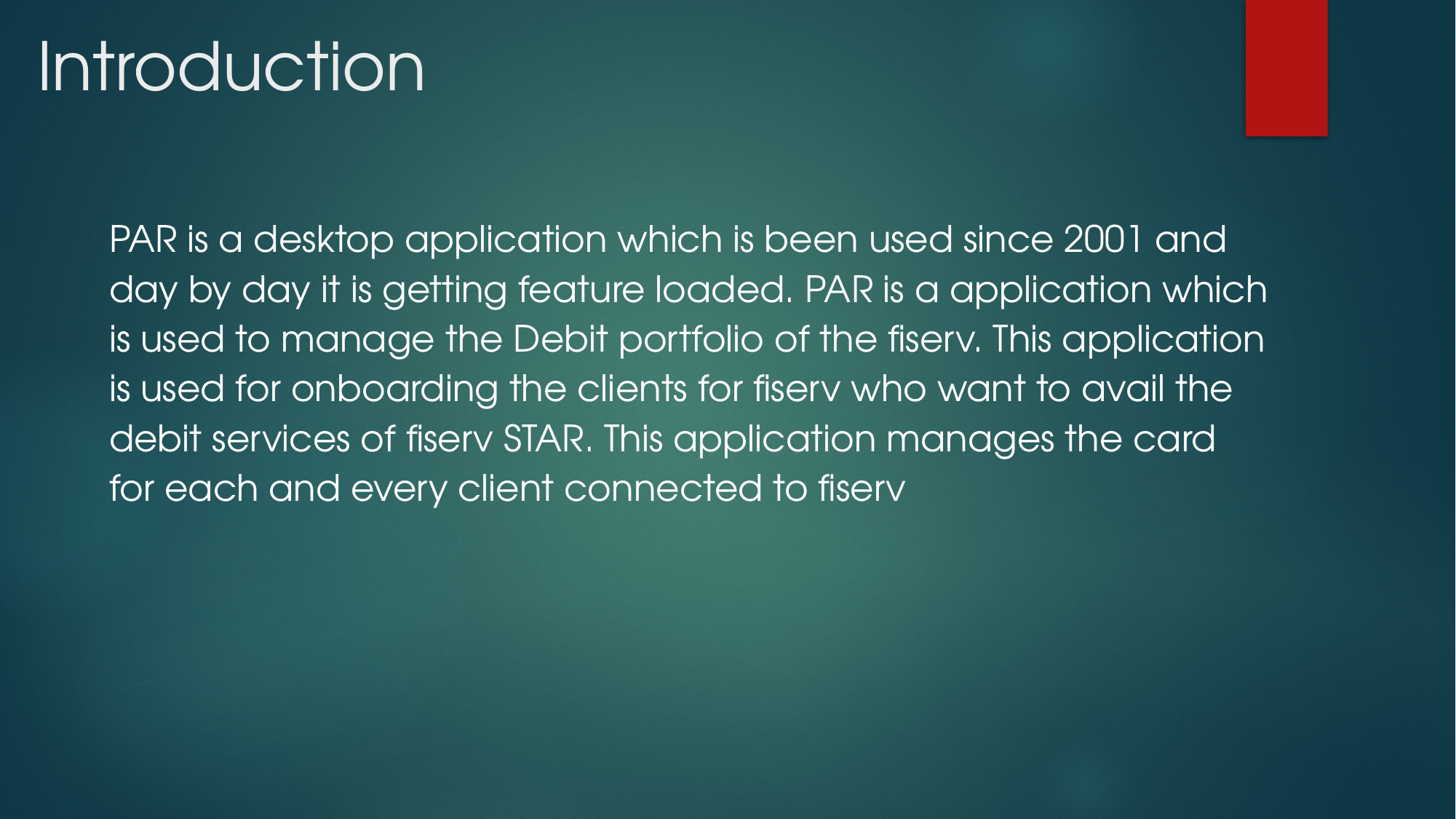

# Introduction
PAR is a desktop application which is been used since 2001 and day by day it is getting feature loaded. PAR is a application which is used to manage the Debit portfolio of the fiserv. This application is used for onboarding the clients for fiserv who want to avail the debit services of fiserv STAR. This application manages the card for each and every client connected to fiserv